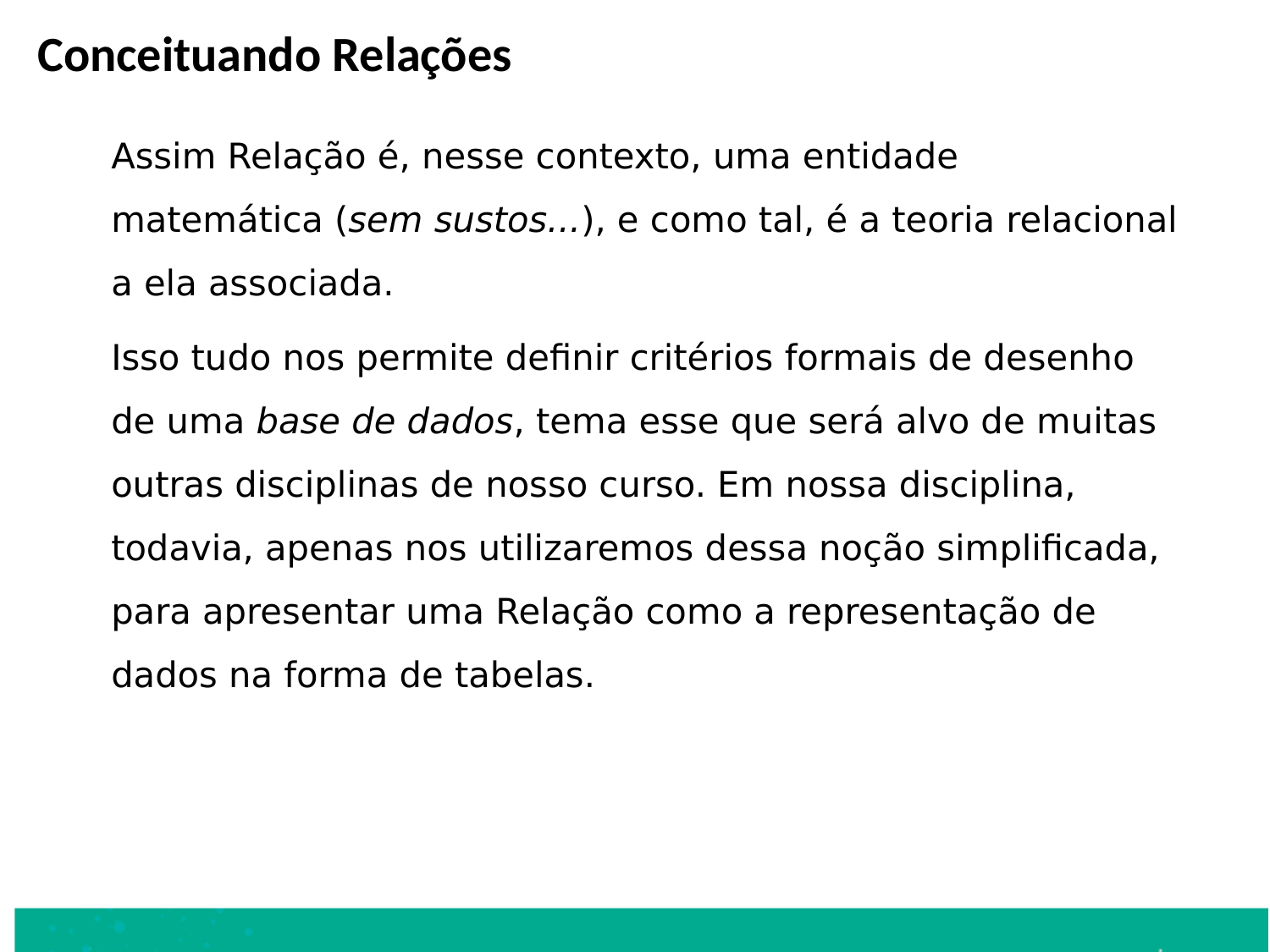

Conceituando Relações
	Assim Relação é, nesse contexto, uma entidade matemática (sem sustos...), e como tal, é a teoria relacional a ela associada.
	Isso tudo nos permite definir critérios formais de desenho de uma base de dados, tema esse que será alvo de muitas outras disciplinas de nosso curso. Em nossa disciplina, todavia, apenas nos utilizaremos dessa noção simplificada, para apresentar uma Relação como a representação de dados na forma de tabelas.